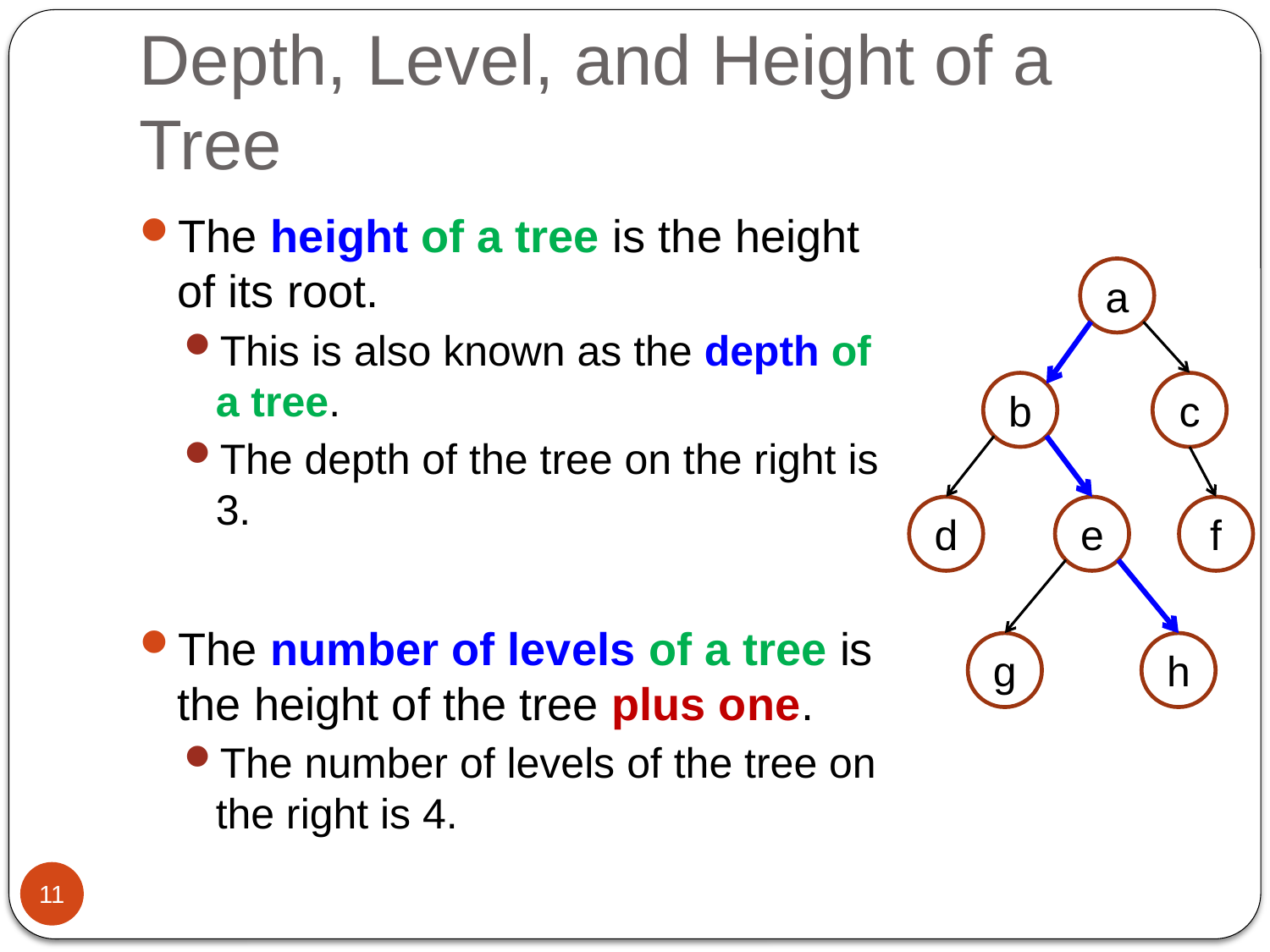

# Depth, Level, and Height of a Tree
The height of a tree is the height of its root.
This is also known as the depth of a tree.
The depth of the tree on the right is 3.

The number of levels of a tree is the height of the tree plus one.
The number of levels of the tree on the right is 4.

a
b
c
d
e
f
g
h
11